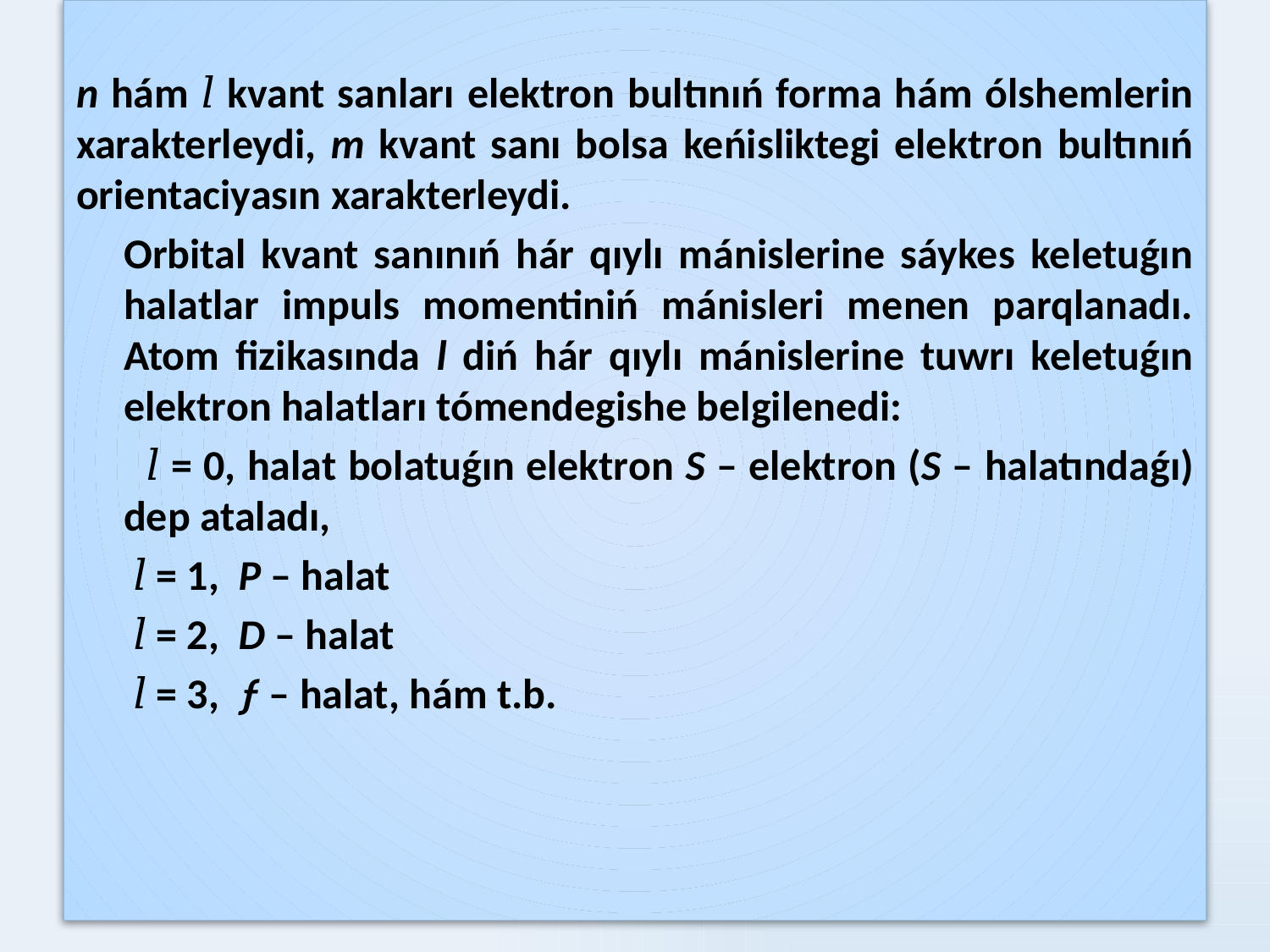

n hám 𝑙 kvant sanları elektron bultınıń forma hám ólshemlerin xarakterleydi, m kvant sanı bolsa keńisliktegi elektron bultınıń orientaciyasın xarakterleydi.
	Orbital kvant sanınıń hár qıylı mánislerine sáykes keletuǵın halatlar impuls momentiniń mánisleri menen parqlanadı. Atom fizikasında l diń hár qıylı mánislerine tuwrı keletuǵın elektron halatları tómendegishe belgilenedi:
	  𝑙 = 0, halat bolatuǵın elektron S – elektron (S – halatındaǵı) dep ataladı,
	 𝑙 = 1,  P – halat
	 𝑙 = 2,  D – halat
	 𝑙 = 3,  ƒ – halat, hám t.b.